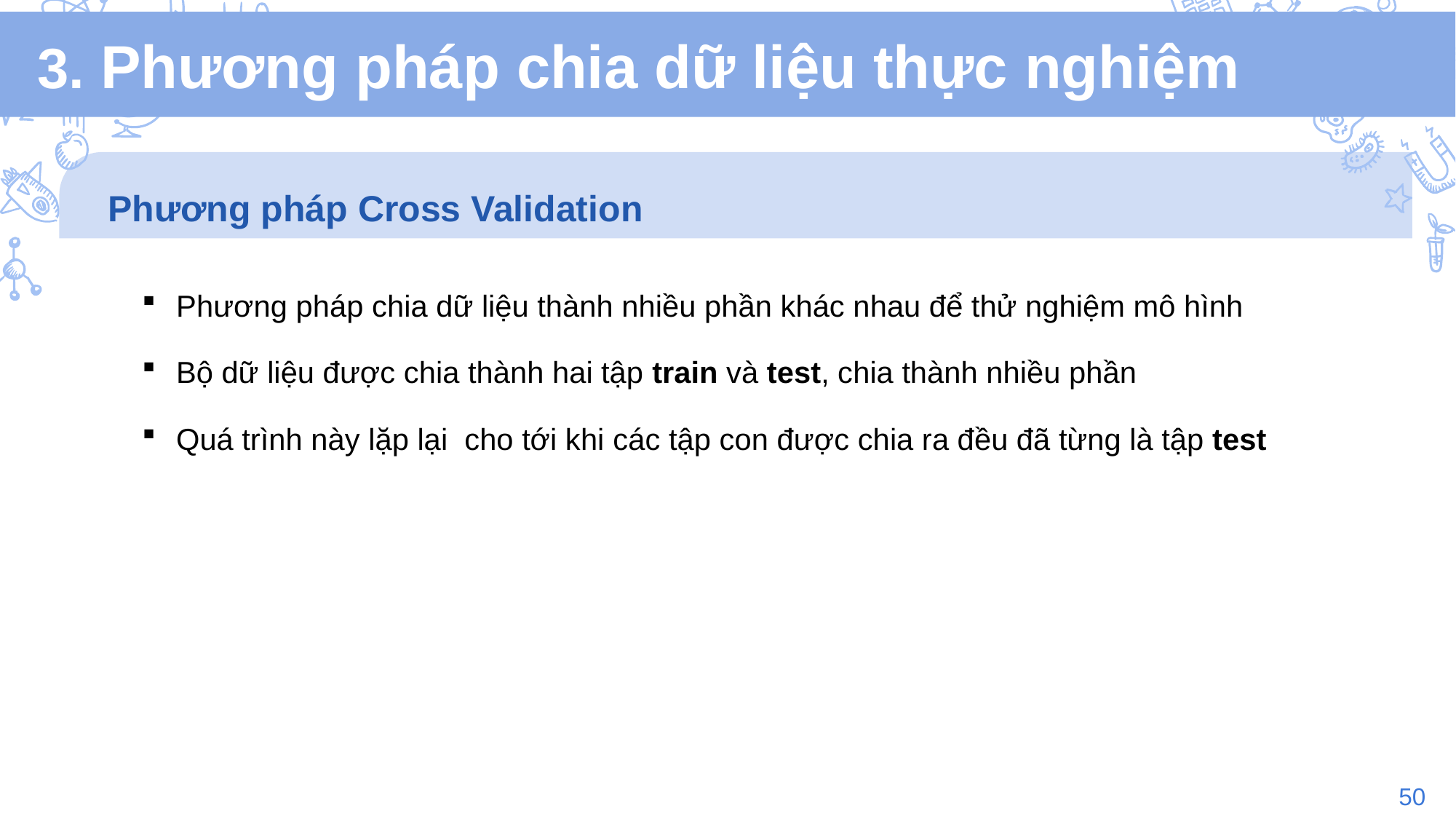

3. Phương pháp chia dữ liệu thực nghiệm
Phương pháp Cross Validation
Phương pháp chia dữ liệu thành nhiều phần khác nhau để thử nghiệm mô hình
Bộ dữ liệu được chia thành hai tập train và test, chia thành nhiều phần
Quá trình này lặp lại  cho tới khi các tập con được chia ra đều đã từng là tập test
50